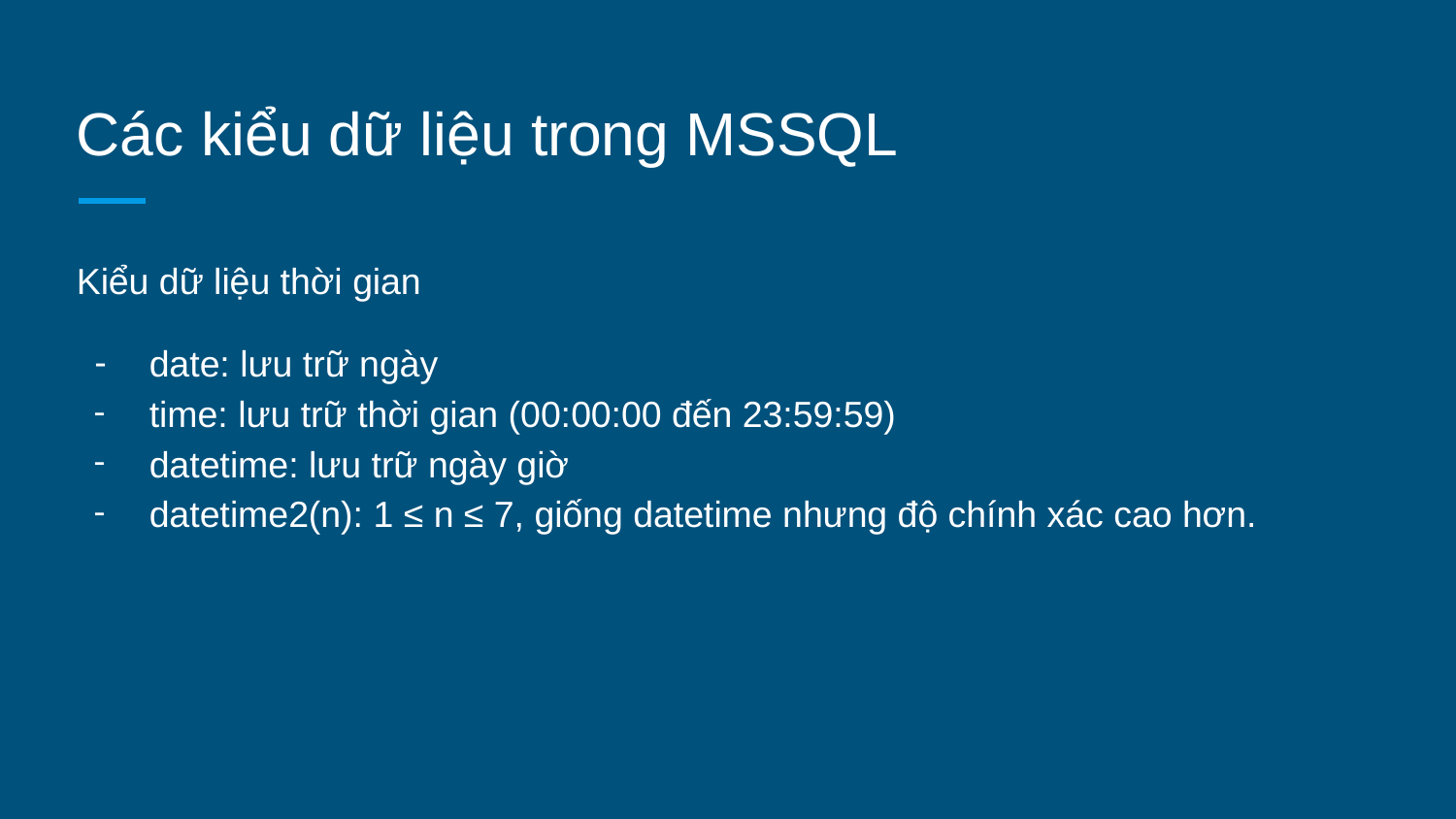

# Các kiểu dữ liệu trong MSSQL
Kiểu dữ liệu thời gian
date: lưu trữ ngày
time: lưu trữ thời gian (00:00:00 đến 23:59:59)
datetime: lưu trữ ngày giờ
datetime2(n): 1 ≤ n ≤ 7, giống datetime nhưng độ chính xác cao hơn.